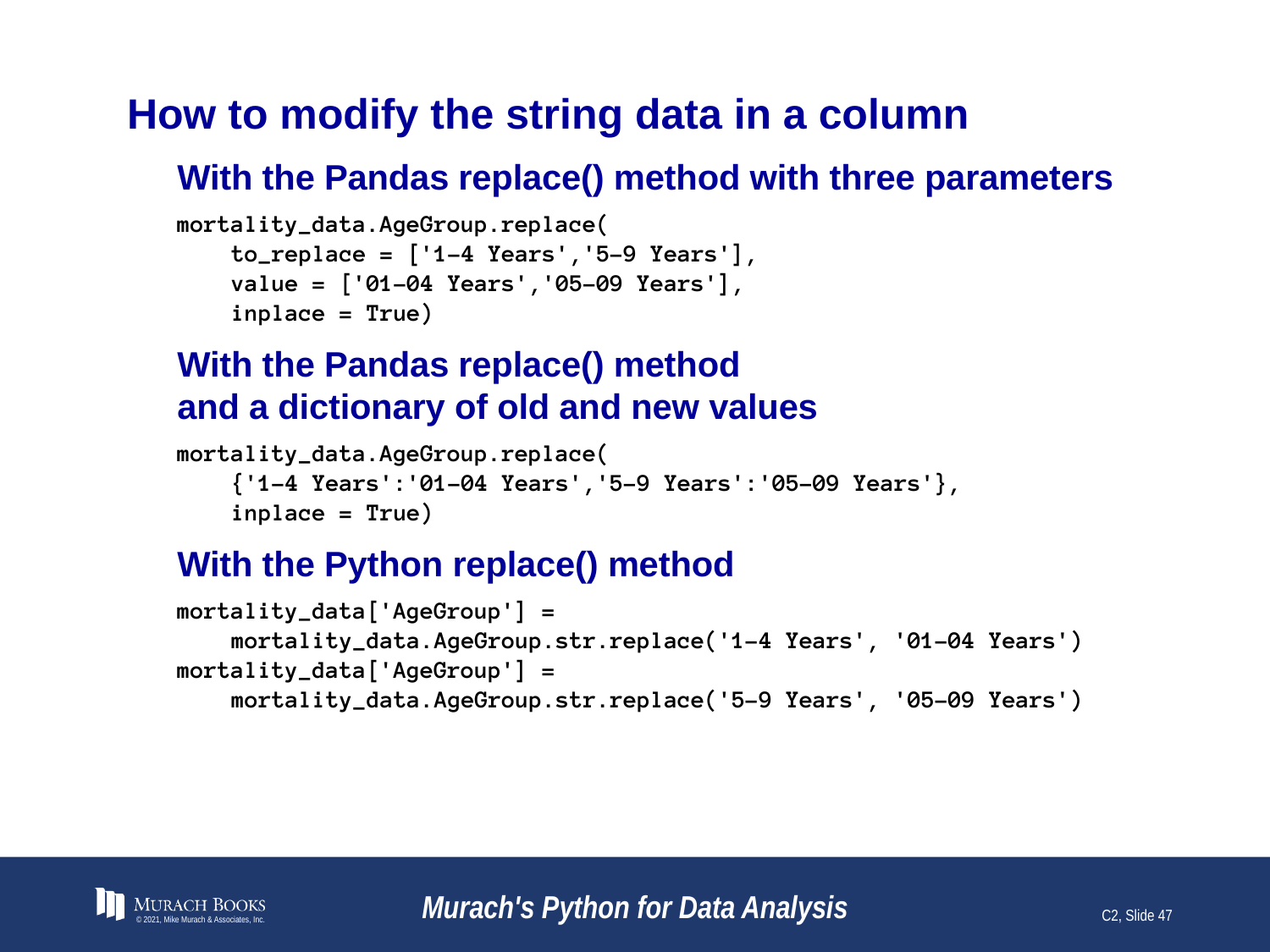

# How to modify the string data in a column
With the Pandas replace() method with three parameters
mortality_data.AgeGroup.replace(
    to_replace = ['1-4 Years','5-9 Years'],
    value = ['01-04 Years','05-09 Years'],
    inplace = True)
With the Pandas replace() method
and a dictionary of old and new values
mortality_data.AgeGroup.replace(
    {'1-4 Years':'01-04 Years','5-9 Years':'05-09 Years'},
    inplace = True)
With the Python replace() method
mortality_data['AgeGroup'] =
    mortality_data.AgeGroup.str.replace('1-4 Years', '01-04 Years')
mortality_data['AgeGroup'] =
    mortality_data.AgeGroup.str.replace('5-9 Years', '05-09 Years')

© 2021, Mike Murach & Associates, Inc.
Murach's Python for Data Analysis

C2, Slide 47